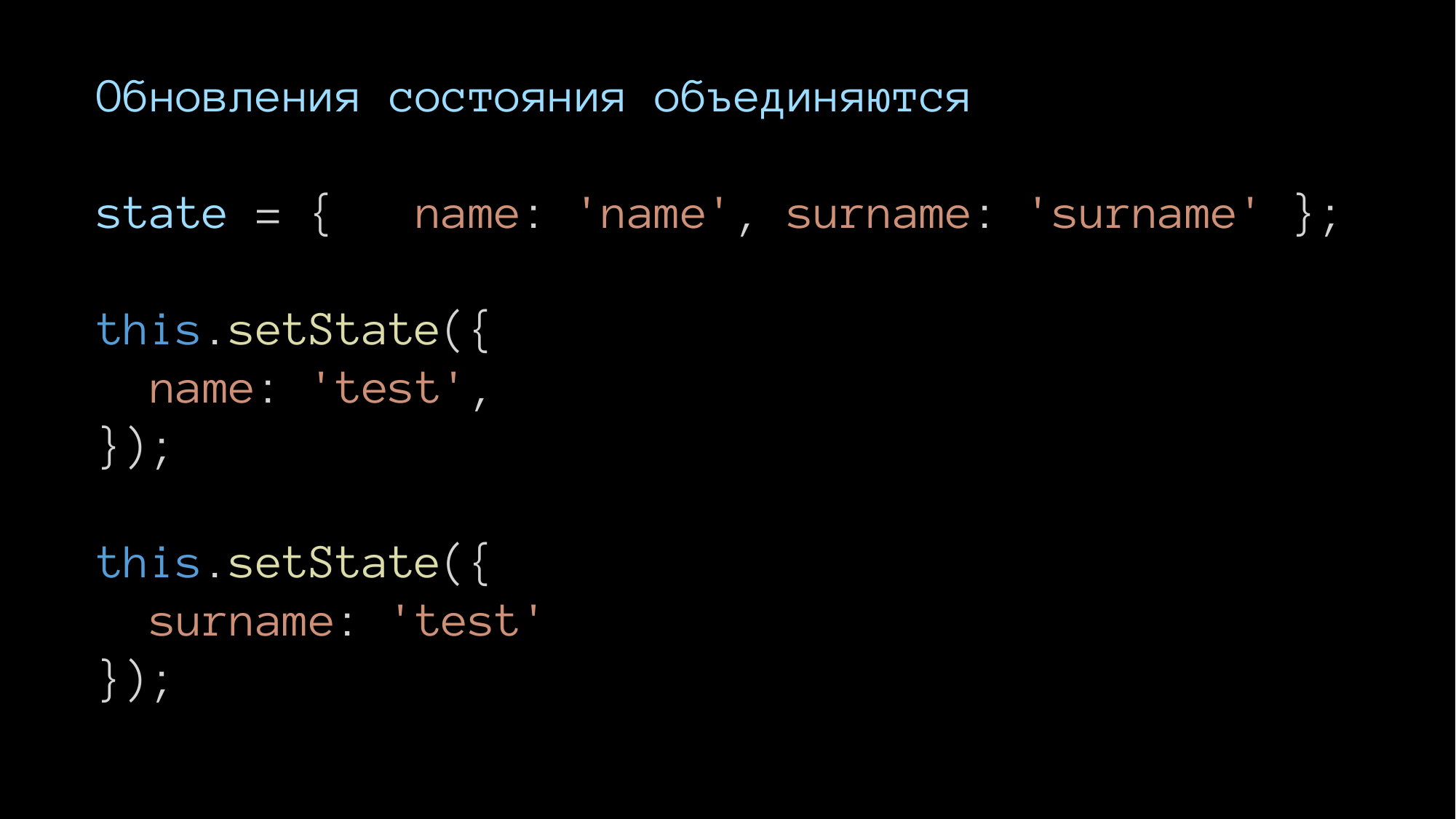

Обновления состояния объединяются
state = {   name: 'name', surname: 'surname' };
this.setState({
  name: 'test',
});
this.setState({
  surname: 'test'
});